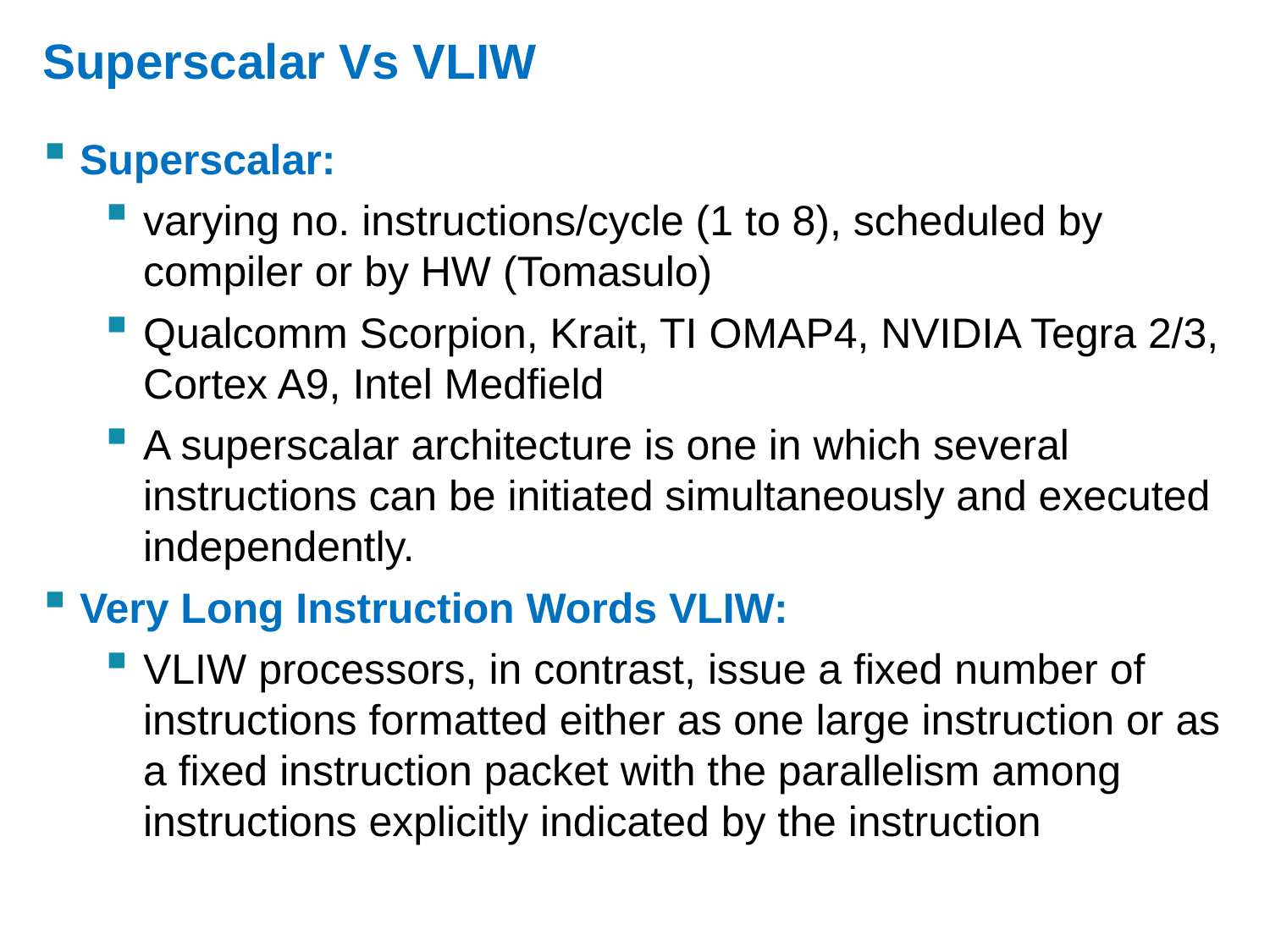

# Superscalar Vs VLIW
Superscalar:
varying no. instructions/cycle (1 to 8), scheduled by compiler or by HW (Tomasulo)
Qualcomm Scorpion, Krait, TI OMAP4, NVIDIA Tegra 2/3, Cortex A9, Intel Medfield
A superscalar architecture is one in which several instructions can be initiated simultaneously and executed independently.
Very Long Instruction Words VLIW:
VLIW processors, in contrast, issue a fixed number of instructions formatted either as one large instruction or as a fixed instruction packet with the parallelism among instructions explicitly indicated by the instruction